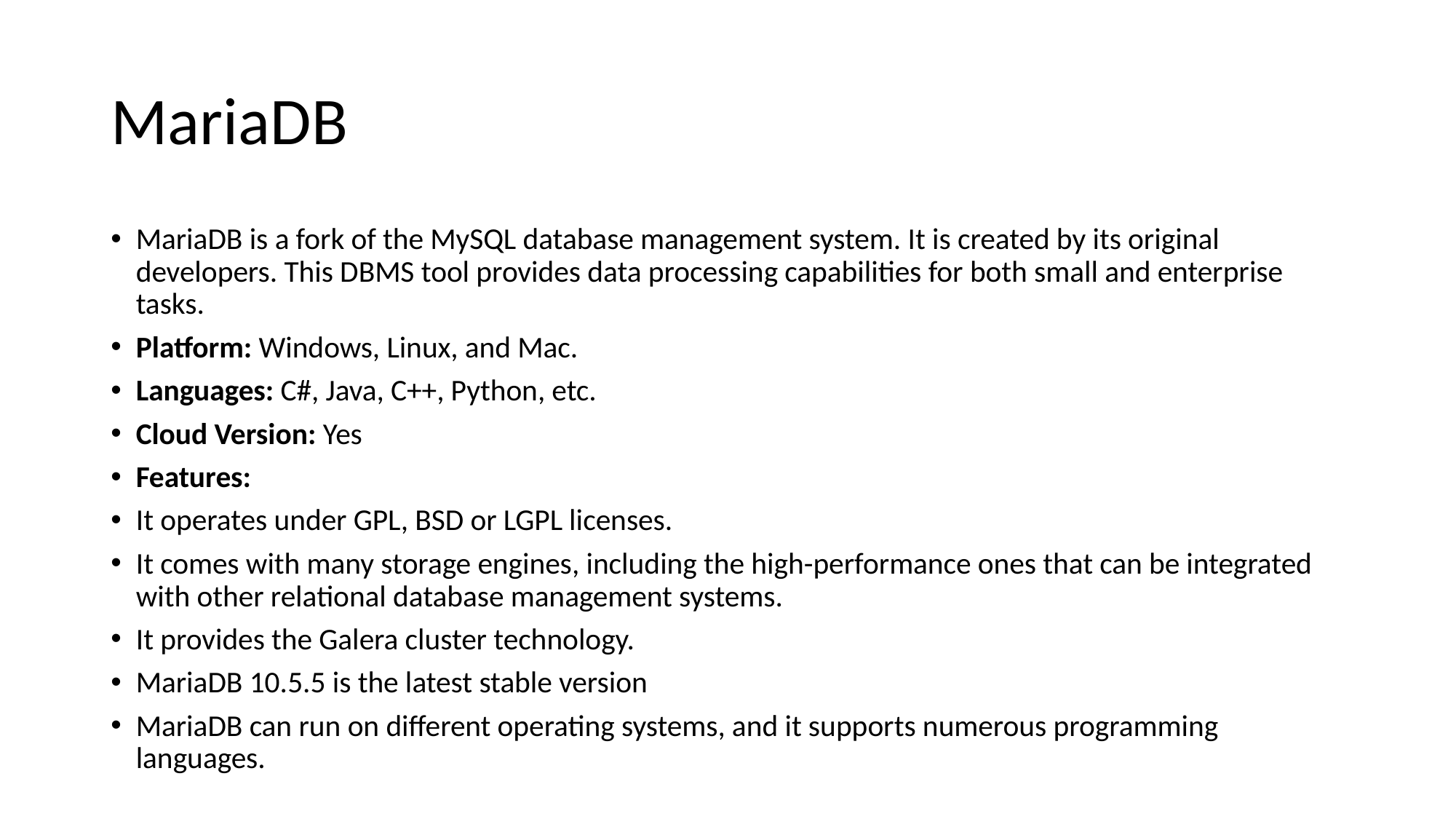

# MariaDB
MariaDB is a fork of the MySQL database management system. It is created by its original developers. This DBMS tool provides data processing capabilities for both small and enterprise tasks.
Platform: Windows, Linux, and Mac.
Languages: C#, Java, C++, Python, etc.
Cloud Version: Yes
Features:
It operates under GPL, BSD or LGPL licenses.
It comes with many storage engines, including the high-performance ones that can be integrated with other relational database management systems.
It provides the Galera cluster technology.
MariaDB 10.5.5 is the latest stable version
MariaDB can run on different operating systems, and it supports numerous programming languages.